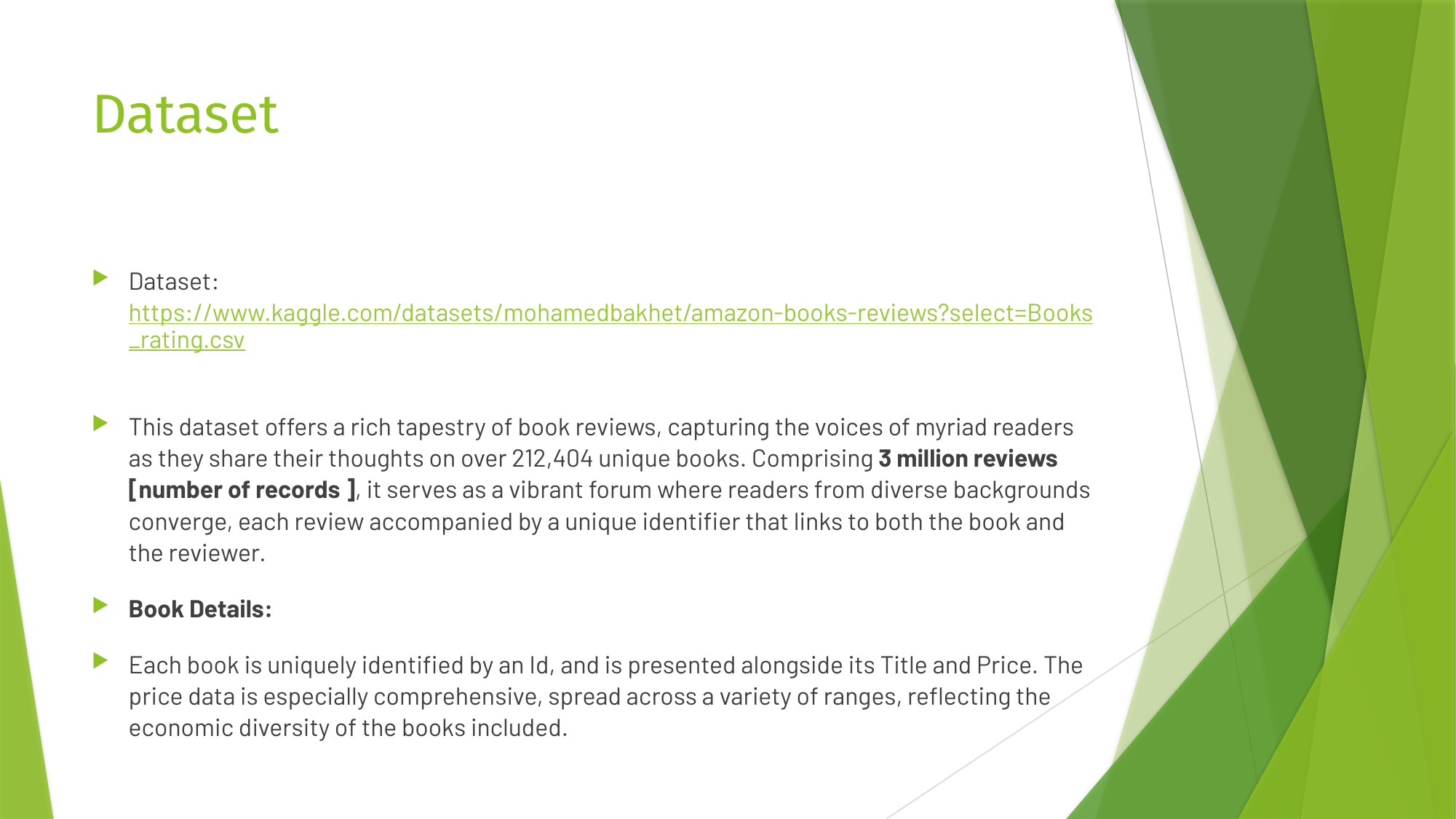

# Dataset
Dataset: https://www.kaggle.com/datasets/mohamedbakhet/amazon-books-reviews?select=Books_rating.csv
This dataset offers a rich tapestry of book reviews, capturing the voices of myriad readers as they share their thoughts on over 212,404 unique books. Comprising 3 million reviews [number of records ], it serves as a vibrant forum where readers from diverse backgrounds converge, each review accompanied by a unique identifier that links to both the book and the reviewer.
Book Details:
Each book is uniquely identified by an Id, and is presented alongside its Title and Price. The price data is especially comprehensive, spread across a variety of ranges, reflecting the economic diversity of the books included.